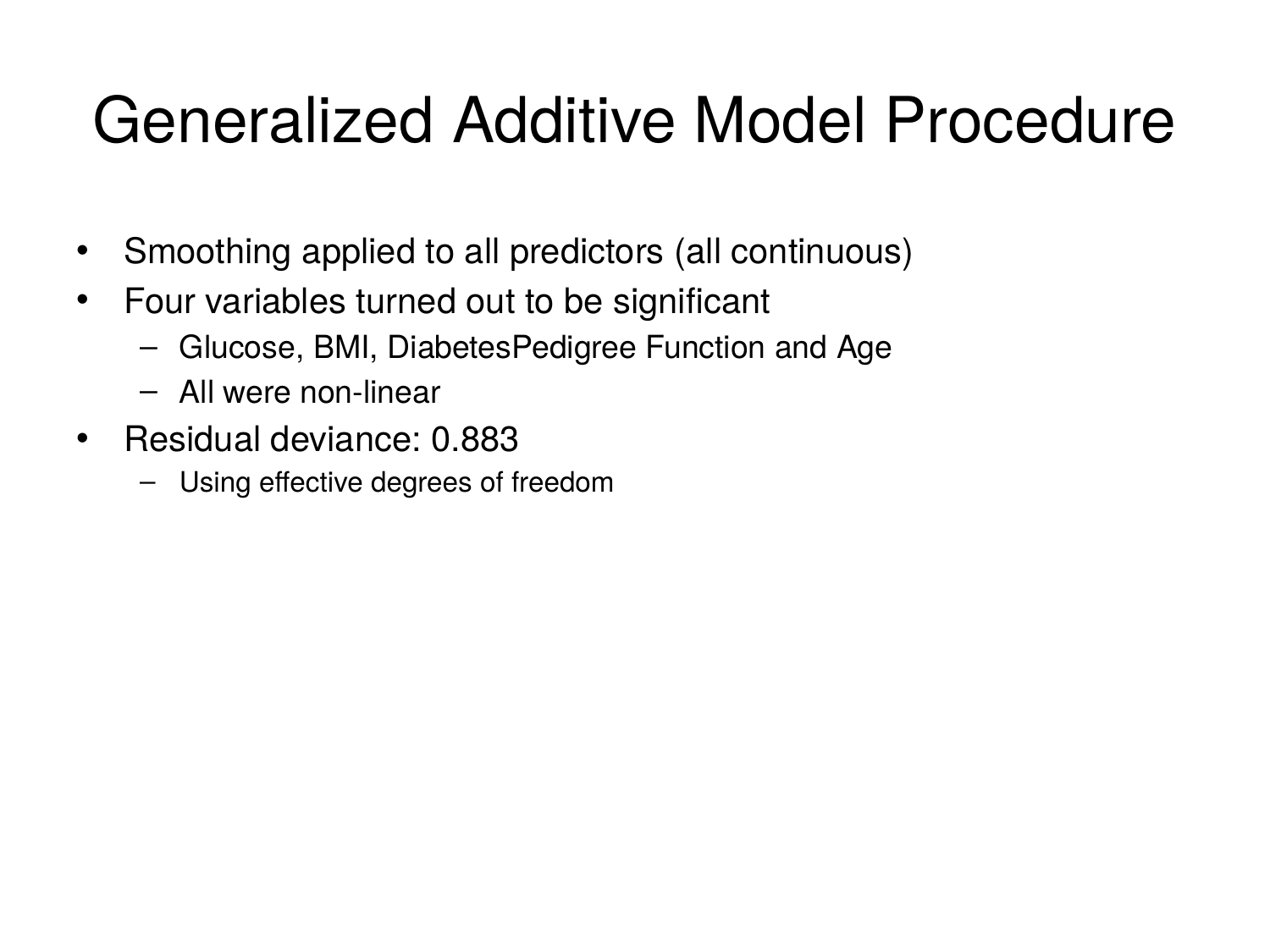

# Generalized Additive Model Procedure
Smoothing applied to all predictors (all continuous)
Four variables turned out to be significant
Glucose, BMI, DiabetesPedigree Function and Age
All were non-linear
Residual deviance: 0.883
Using effective degrees of freedom